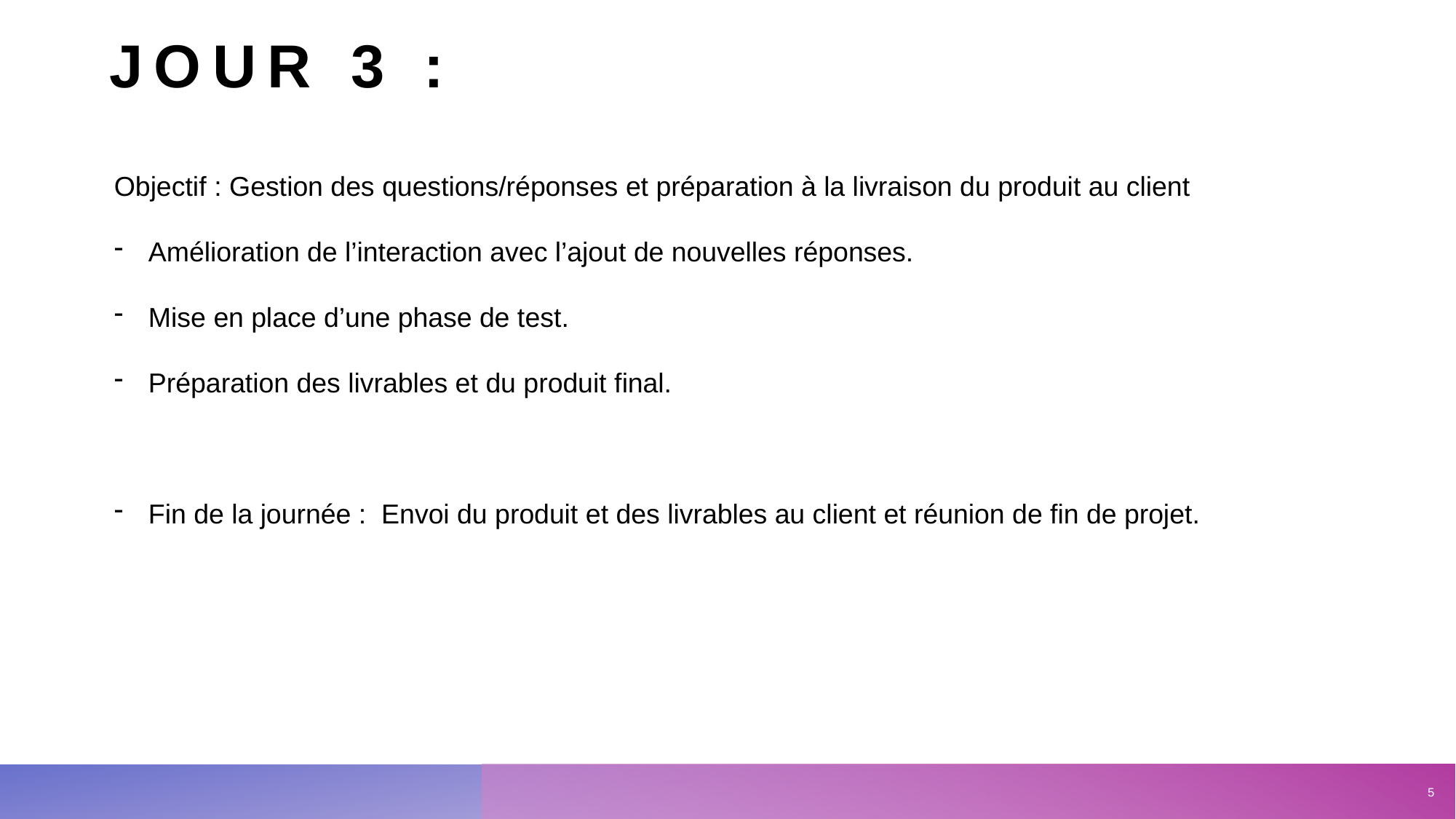

# Jour 3 :
Objectif : Gestion des questions/réponses et préparation à la livraison du produit au client

Amélioration de l’interaction avec l’ajout de nouvelles réponses.

Mise en place d’une phase de test.

Préparation des livrables et du produit final.

Fin de la journée :  Envoi du produit et des livrables au client et réunion de fin de projet.
5